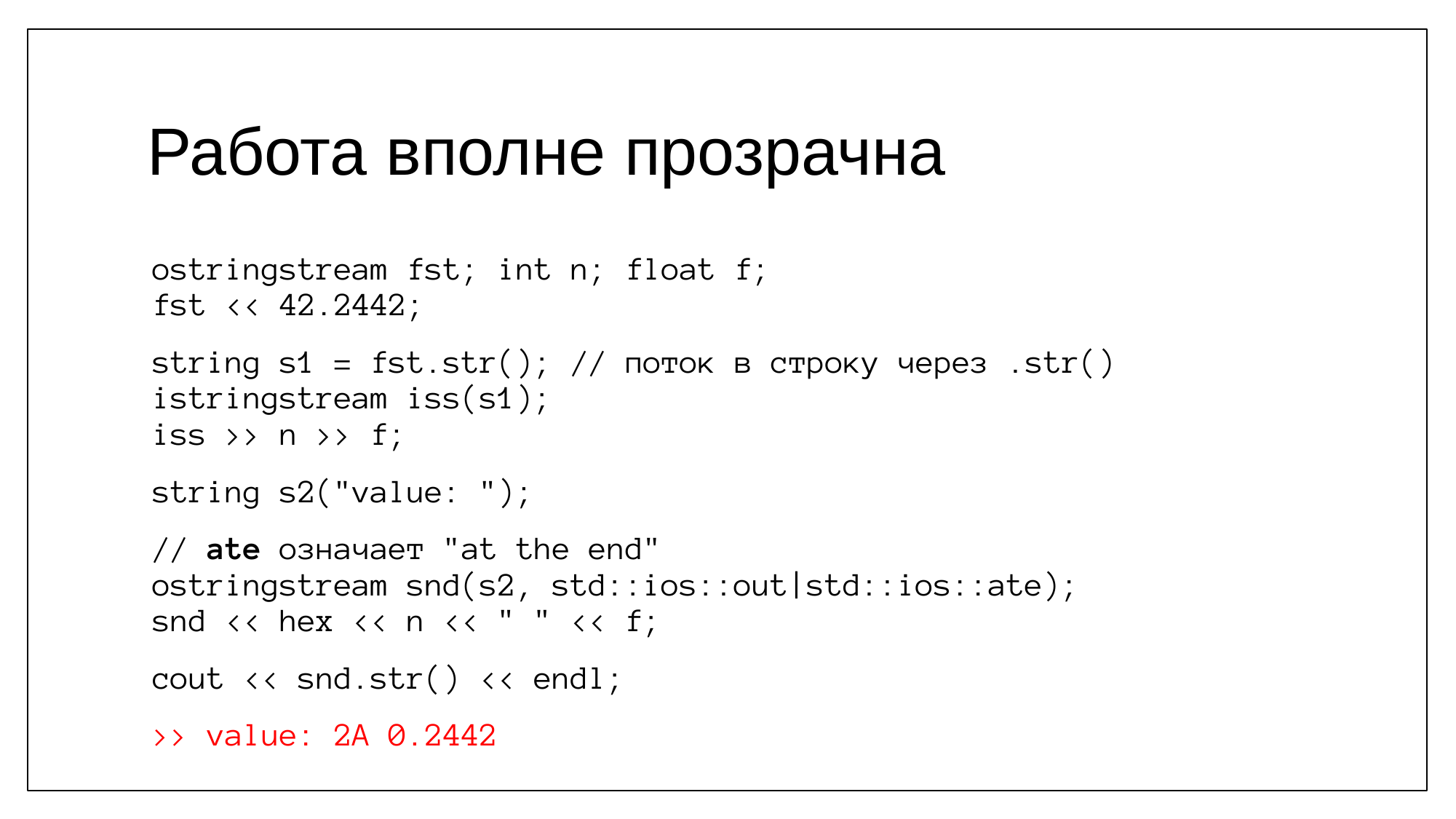

# Работа вполне прозрачна
ostringstream fst; int n; float f;
fst << 42.2442;
string s1 = fst.str(); // поток в строку через .str()
istringstream iss(s1);
iss >> n >> f;
string s2("value: ");
// ate означает "at the end"
ostringstream snd(s2, std::ios::out|std::ios::ate);
snd << hex << n << " " << f;
cout << snd.str() << endl;
>> value: 2A 0.2442